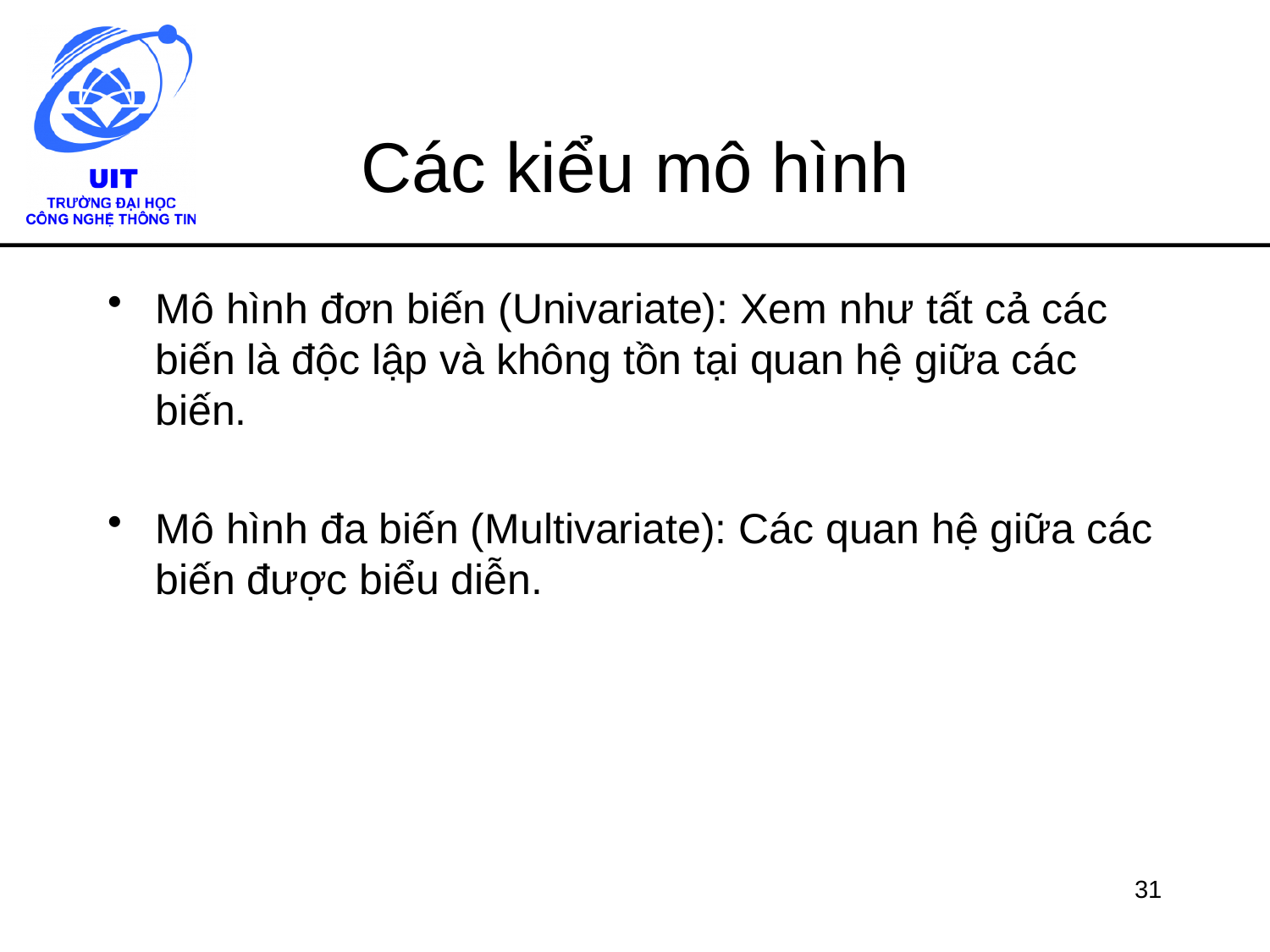

# Các kiểu mô hình
Mô hình đơn biến (Univariate): Xem như tất cả các biến là độc lập và không tồn tại quan hệ giữa các biến.

Mô hình đa biến (Multivariate): Các quan hệ giữa các biến được biểu diễn.
31